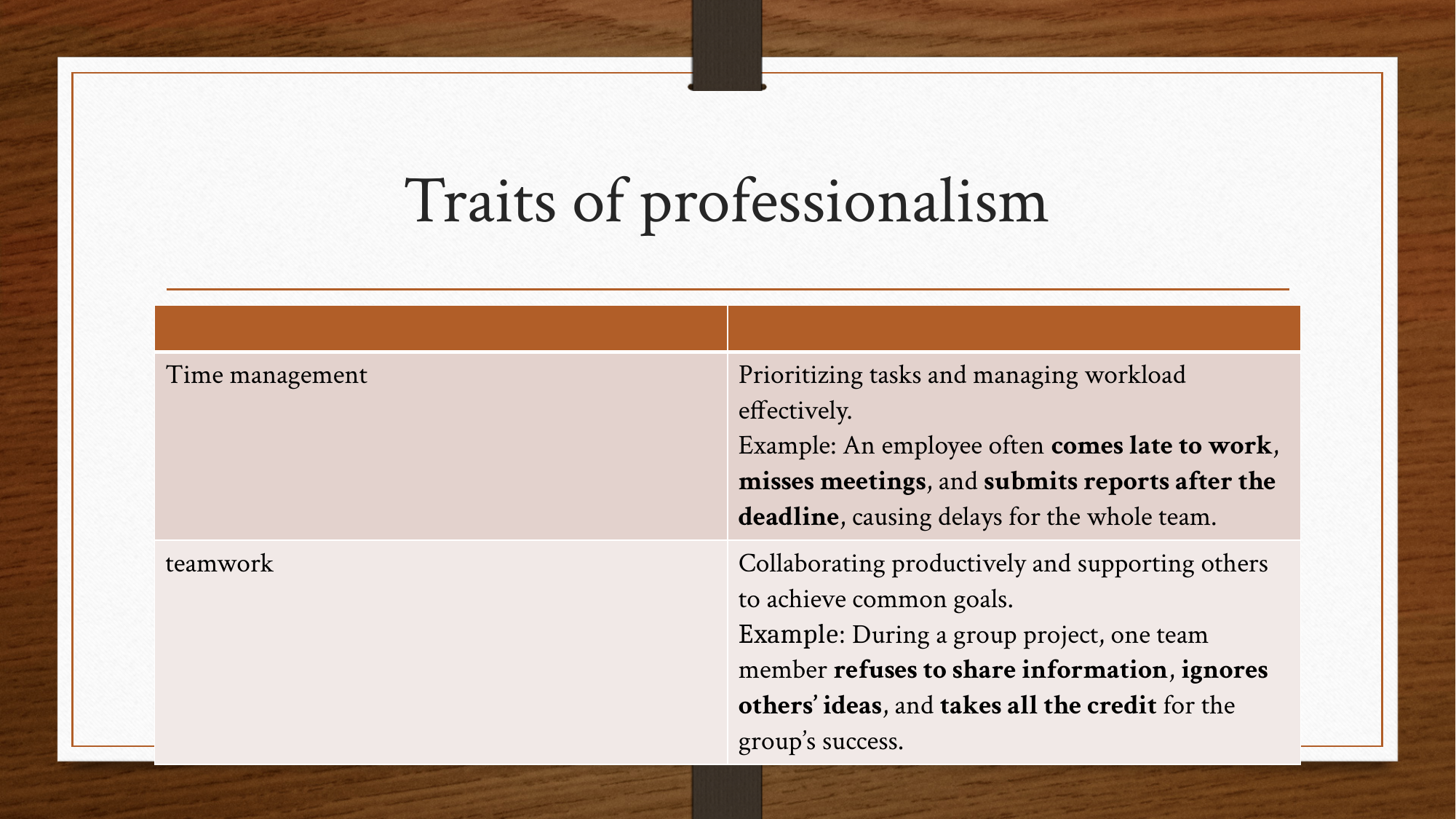

# Traits of professionalism
|  |  |
| --- | --- |
| Time management | Prioritizing tasks and managing workload effectively. Example: An employee often comes late to work, misses meetings, and submits reports after the deadline, causing delays for the whole team. |
| teamwork | Collaborating productively and supporting others to achieve common goals. Example: During a group project, one team member refuses to share information, ignores others’ ideas, and takes all the credit for the group’s success. |